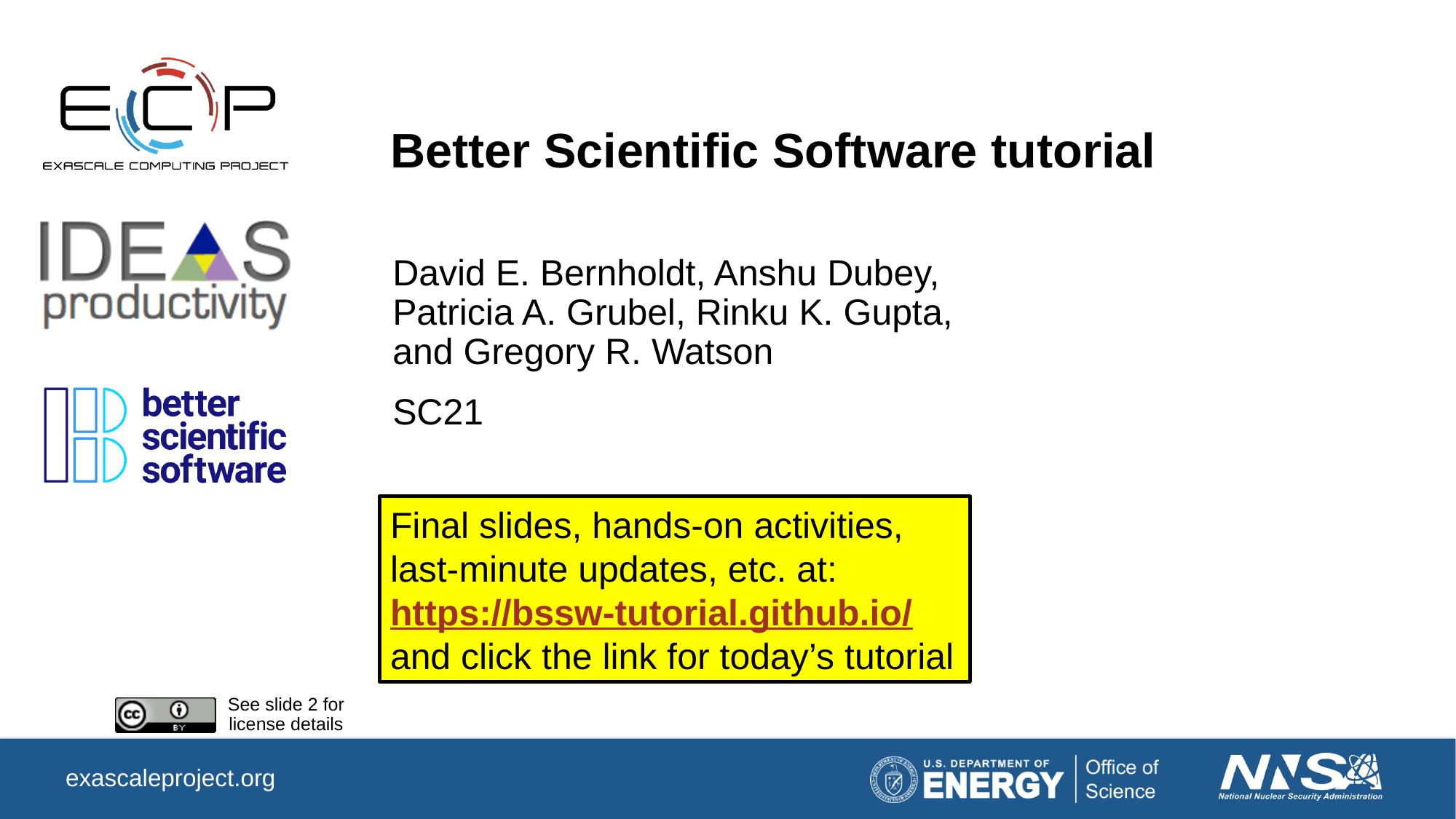

# Better Scientific Software tutorial
David E. Bernholdt, Anshu Dubey, Patricia A. Grubel, Rinku K. Gupta, and Gregory R. Watson
SC21

Final slides, hands-on activities, last-minute updates, etc. at:
https://bssw-tutorial.github.io/
and click the link for today’s tutorial